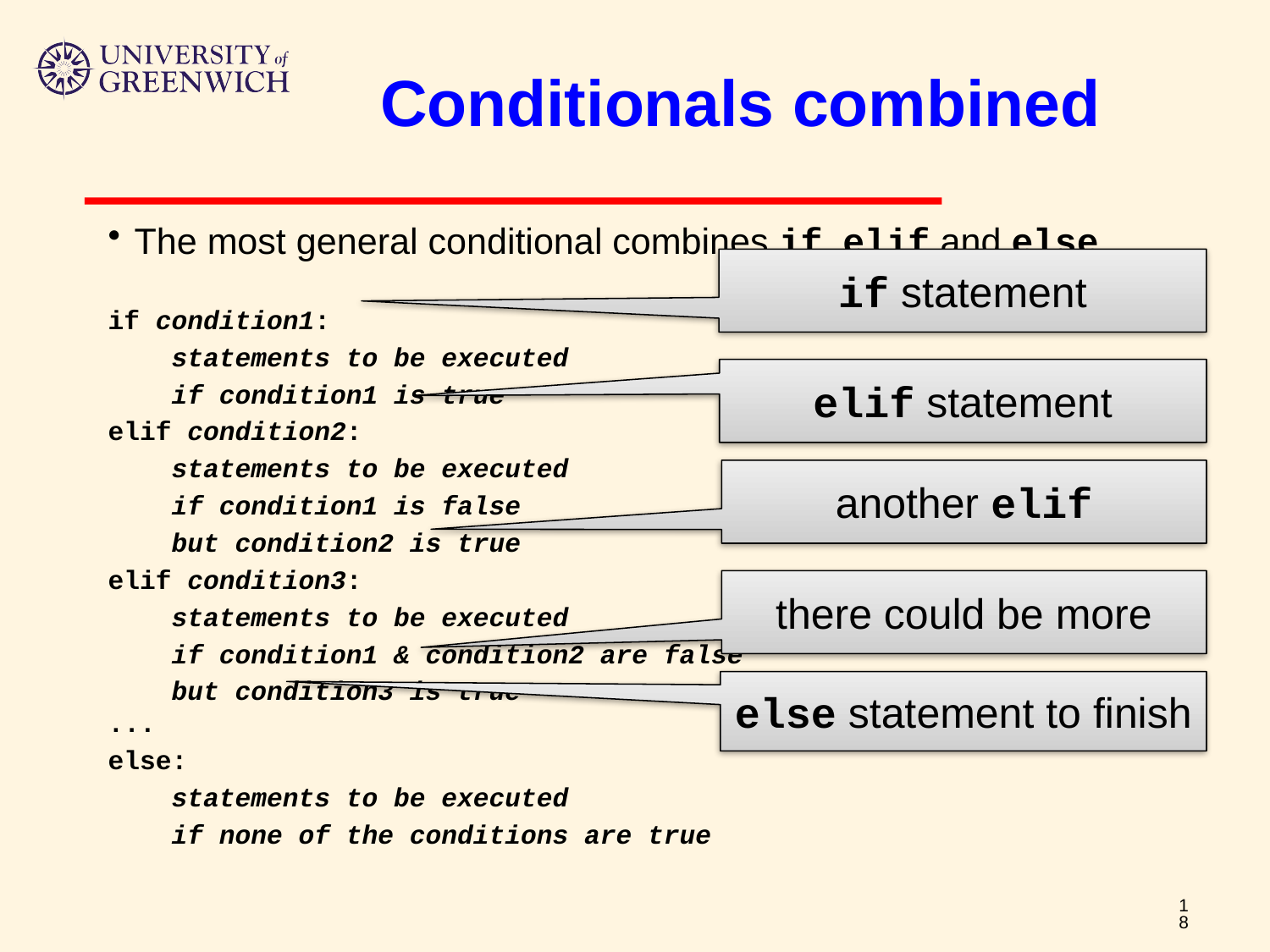

# Conditionals combined
The most general conditional combines if, elif and else

if condition1:
    statements to be executed
    if condition1 is true
elif condition2:
    statements to be executed
    if condition1 is false
    but condition2 is true
elif condition3:
    statements to be executed
    if condition1 & condition2 are false
    but condition3 is true
...
else:
    statements to be executed
    if none of the conditions are true
if statement
elif statement
another elif
there could be more
else statement to finish
18